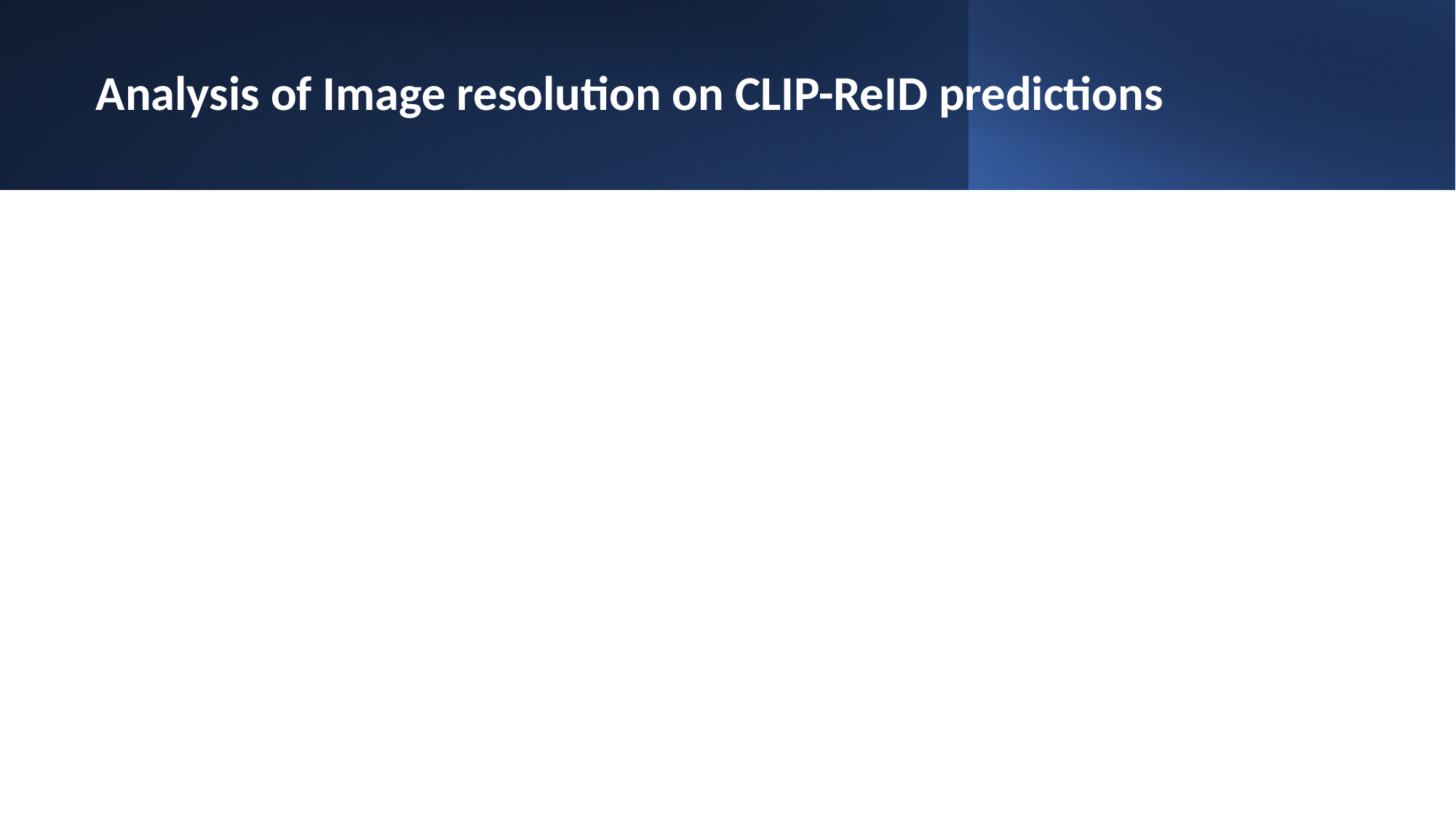

# Analysis of Image resolution on CLIP-ReID predictions